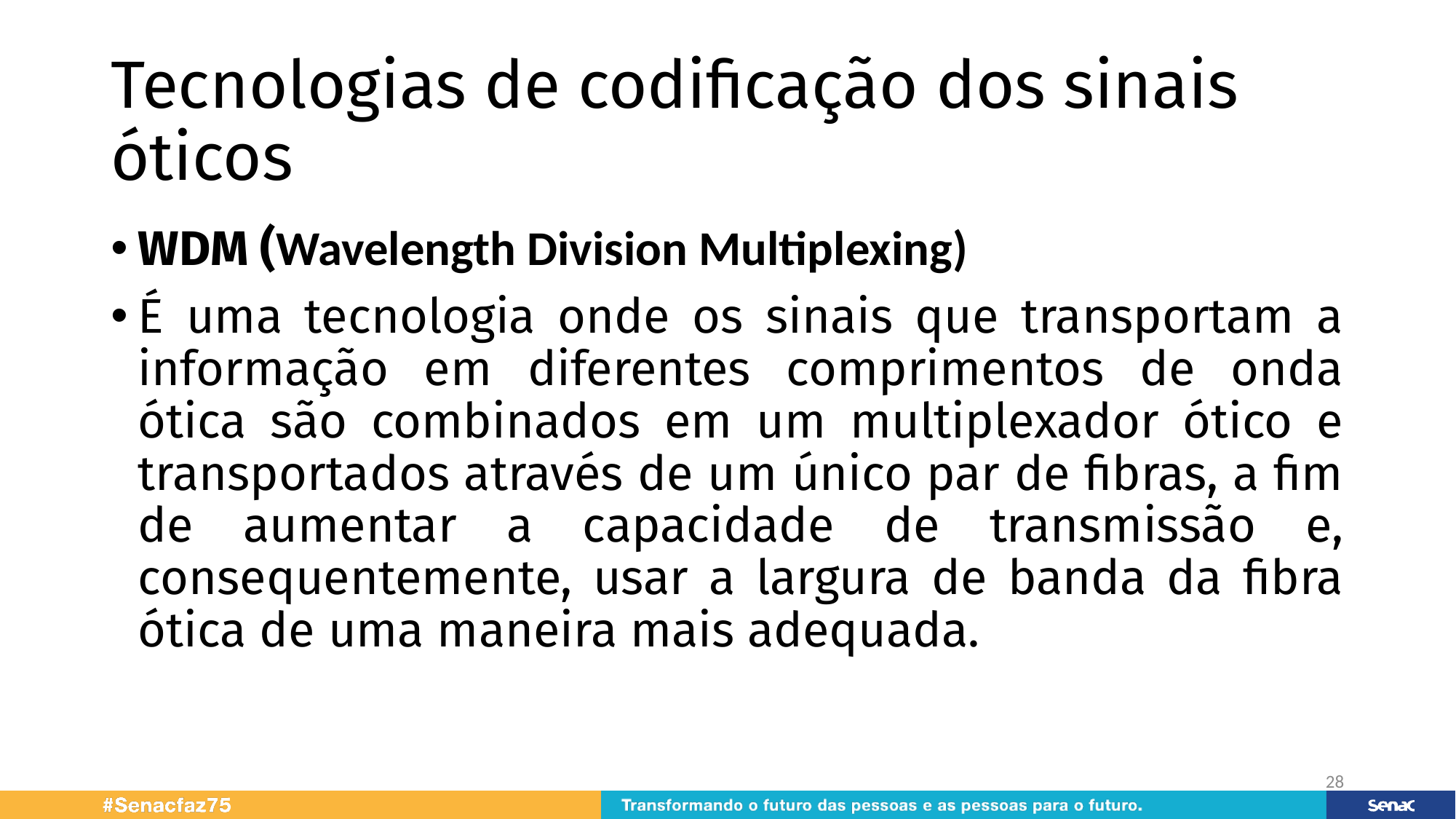

# Tecnologias de codificação dos sinais óticos
WDM (Wavelength Division Multiplexing)
É uma tecnologia onde os sinais que transportam a informação em diferentes comprimentos de onda ótica são combinados em um multiplexador ótico e transportados através de um único par de fibras, a fim de aumentar a capacidade de transmissão e, consequentemente, usar a largura de banda da fibra ótica de uma maneira mais adequada.

28